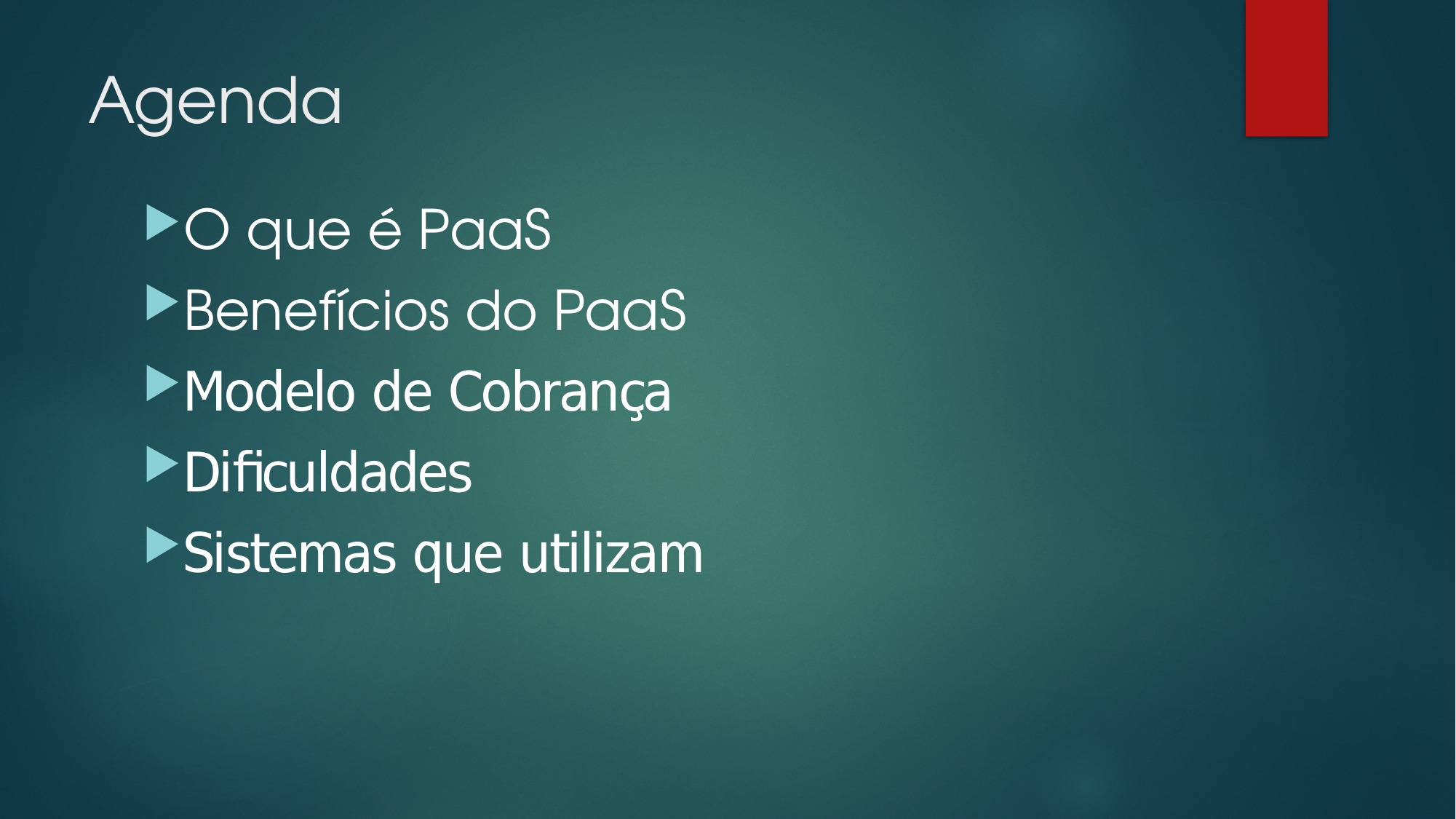

# Agenda
O que é PaaS
Benefícios do PaaS
Modelo de Cobrança
Dificuldades
Sistemas que utilizam